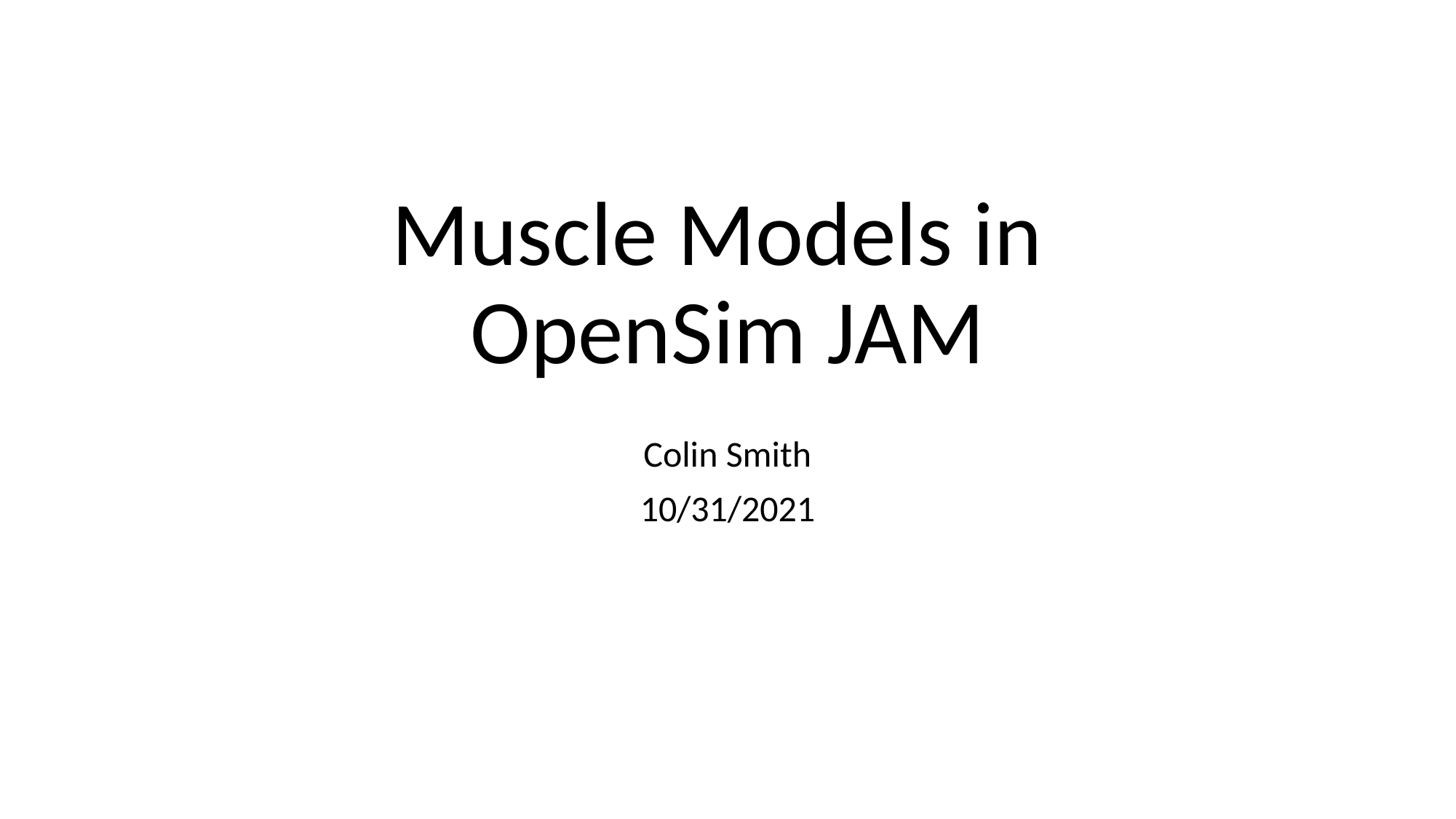

# Muscle Models in OpenSim JAM
Colin Smith
10/31/2021